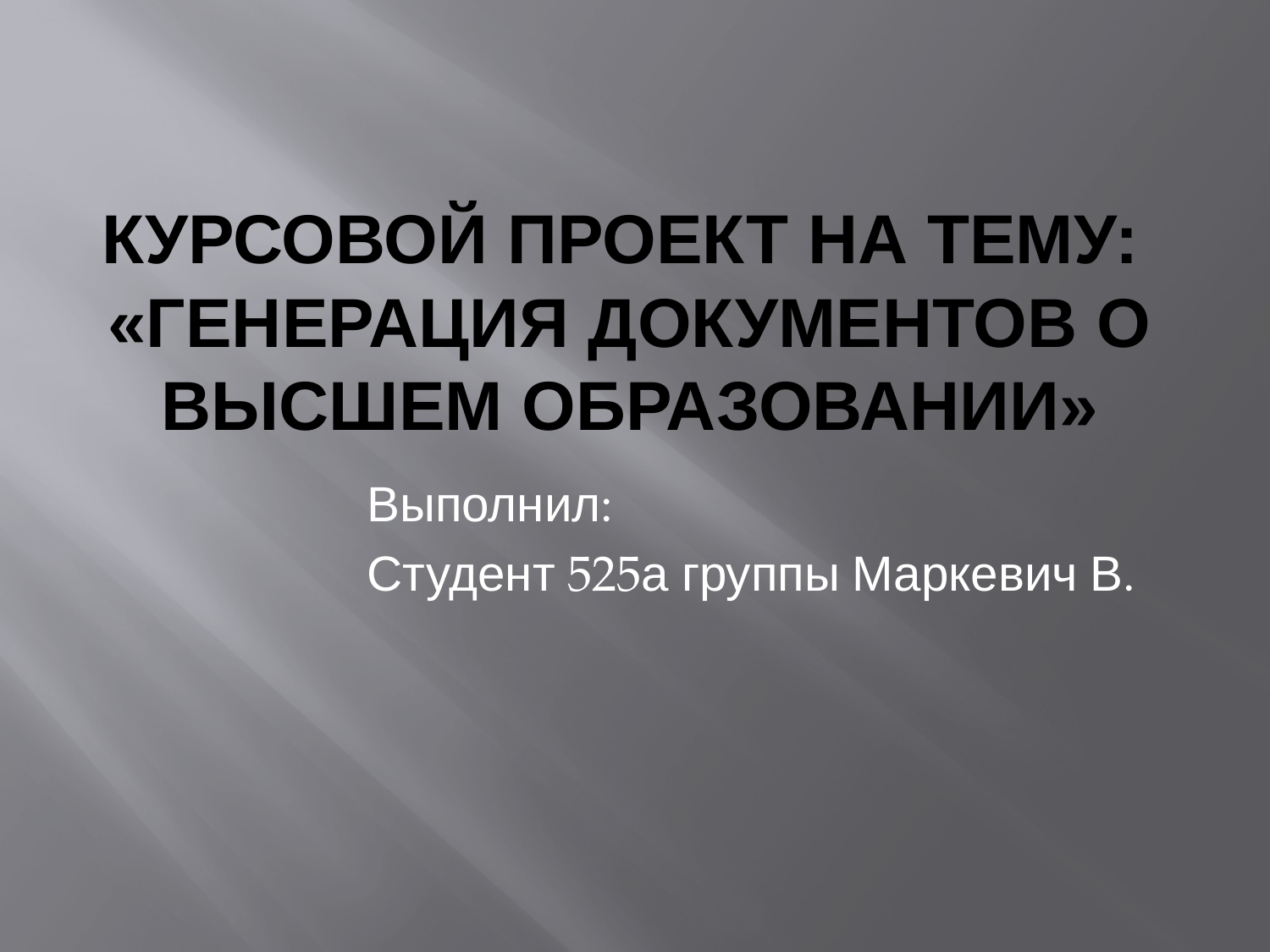

# Курсовой проект на тему: «Генерация документов о высшем образовании»
Выполнил:
Студент 525а группы Маркевич В.